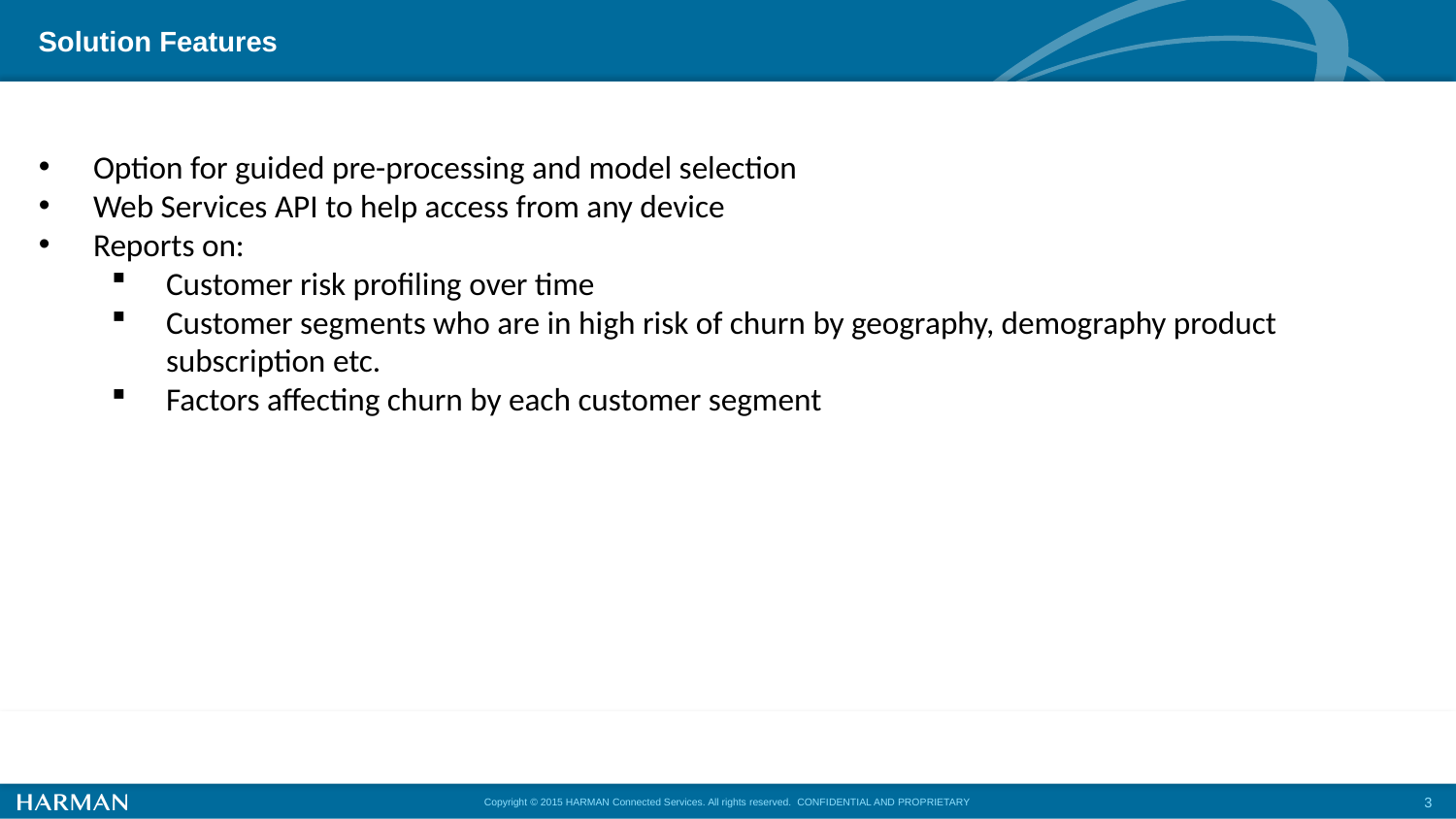

# Solution Features

Option for guided pre-processing and model selection
Web Services API to help access from any device
Reports on:
Customer risk profiling over time
Customer segments who are in high risk of churn by geography, demography product subscription etc.
Factors affecting churn by each customer segment

3